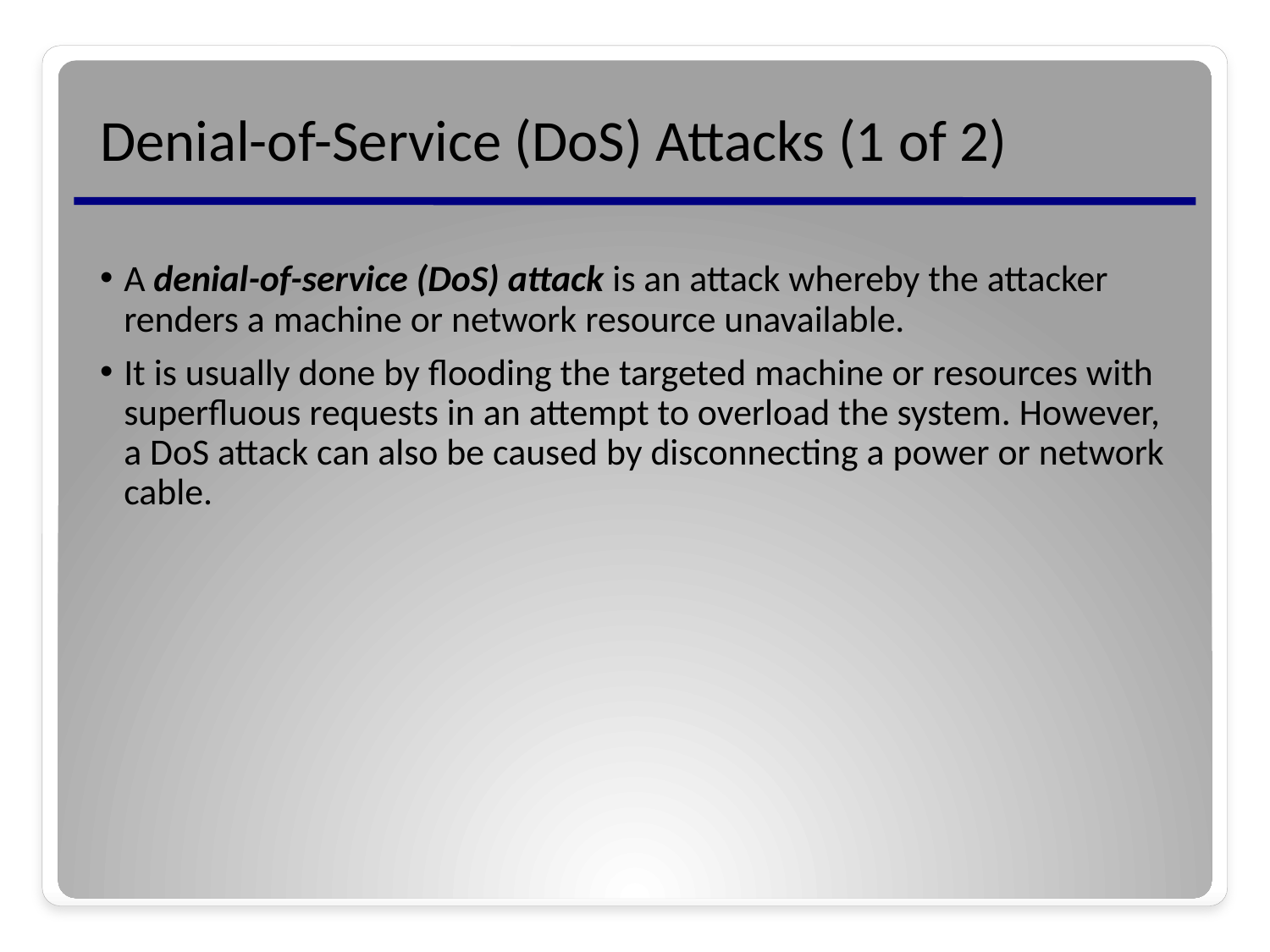

# Denial-of-Service (DoS) Attacks (1 of 2)
A denial-of-service (DoS) attack is an attack whereby the attacker renders a machine or network resource unavailable.
It is usually done by flooding the targeted machine or resources with superfluous requests in an attempt to overload the system. However, a DoS attack can also be caused by disconnecting a power or network cable.